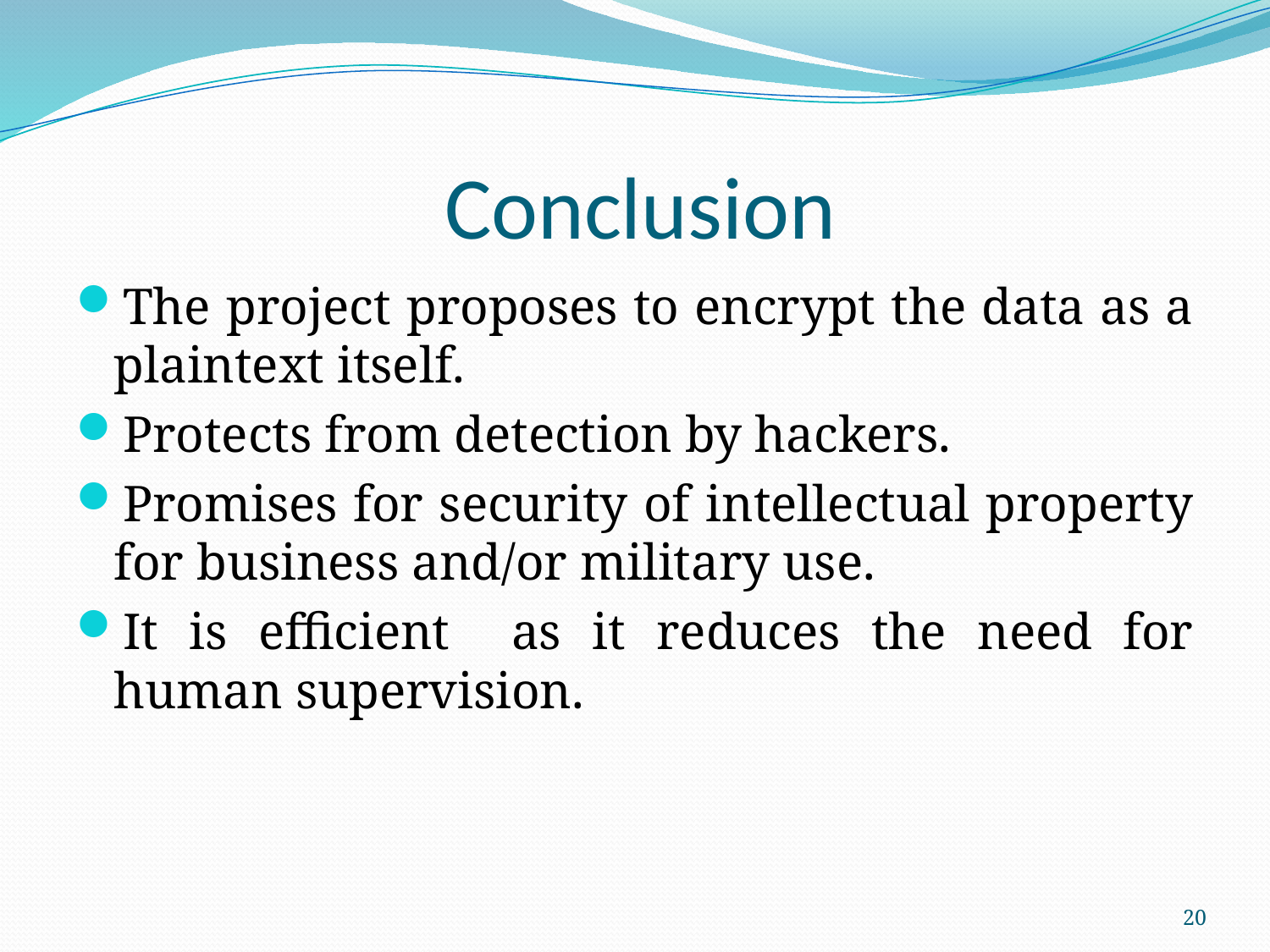

# Conclusion
The project proposes to encrypt the data as a plaintext itself.
Protects from detection by hackers.
Promises for security of intellectual property for business and/or military use.
It is efficient  as it reduces the need for human supervision.
20